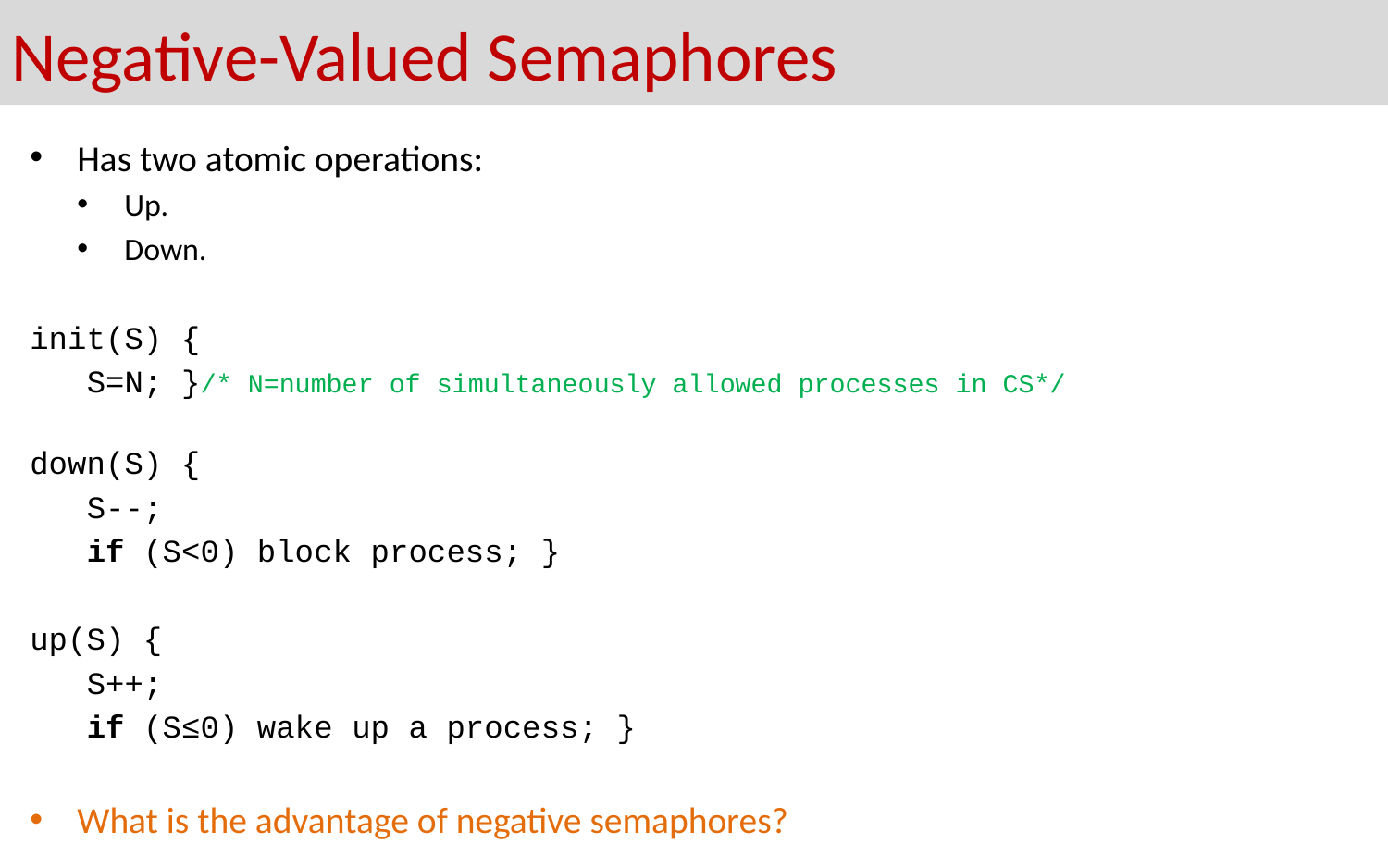

Negative-Valued Semaphores
Has two atomic operations:
Up.
Down.

init(S) {
   S=N; }/* N=number of simultaneously allowed processes in CS*/

down(S) {
   S--;
   if (S<0) block process; }

up(S) {
   S++;
   if (S≤0) wake up a process; }

What is the advantage of negative semaphores?